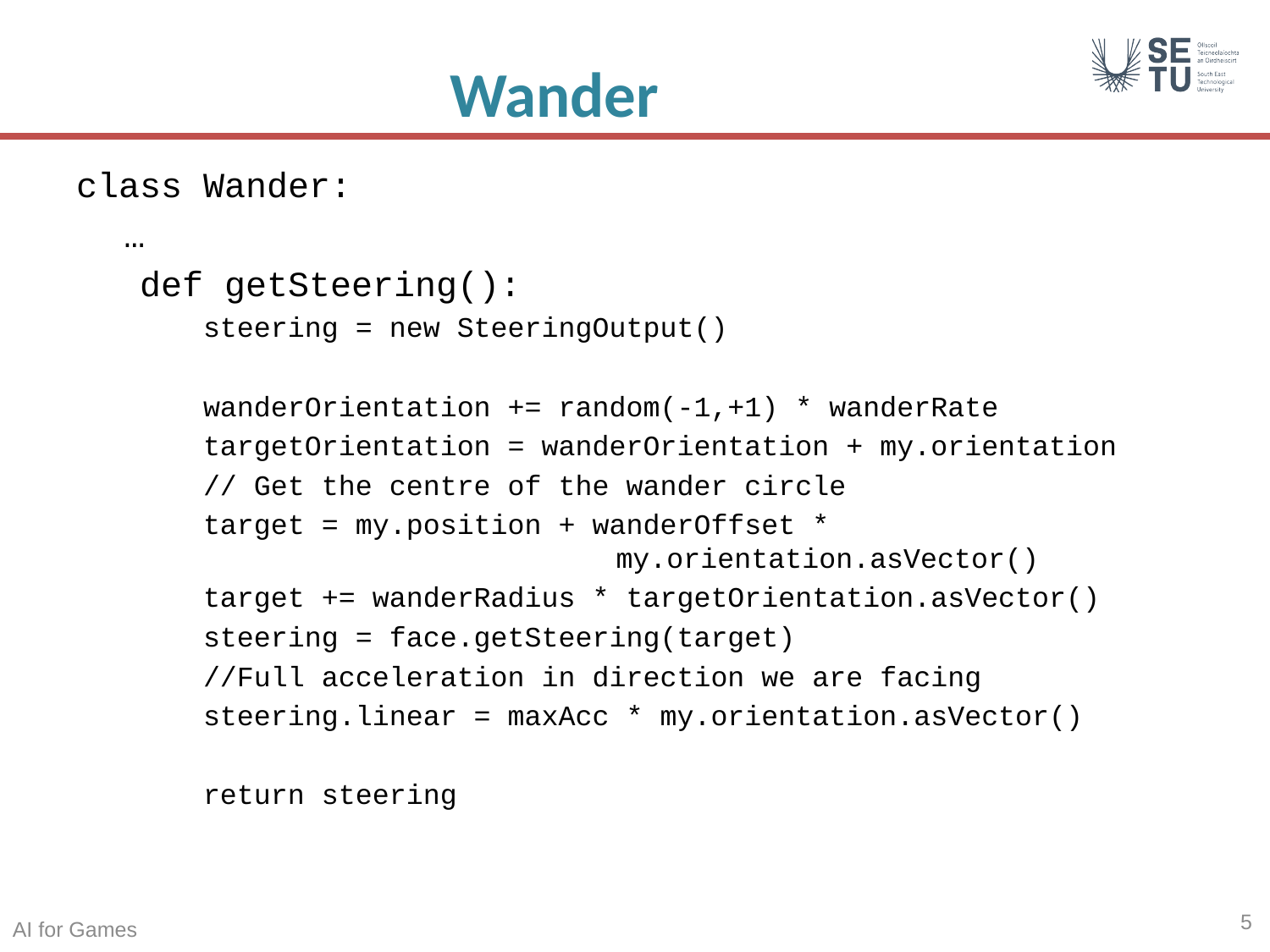

# Wander
class Wander:
	…
def getSteering():
steering = new SteeringOutput()

wanderOrientation += random(-1,+1) * wanderRate
targetOrientation = wanderOrientation + my.orientation
// Get the centre of the wander circle
target = my.position + wanderOffset * 						my.orientation.asVector()
target += wanderRadius * targetOrientation.asVector()
steering = face.getSteering(target)
//Full acceleration in direction we are facing
steering.linear = maxAcc * my.orientation.asVector()

return steering
5